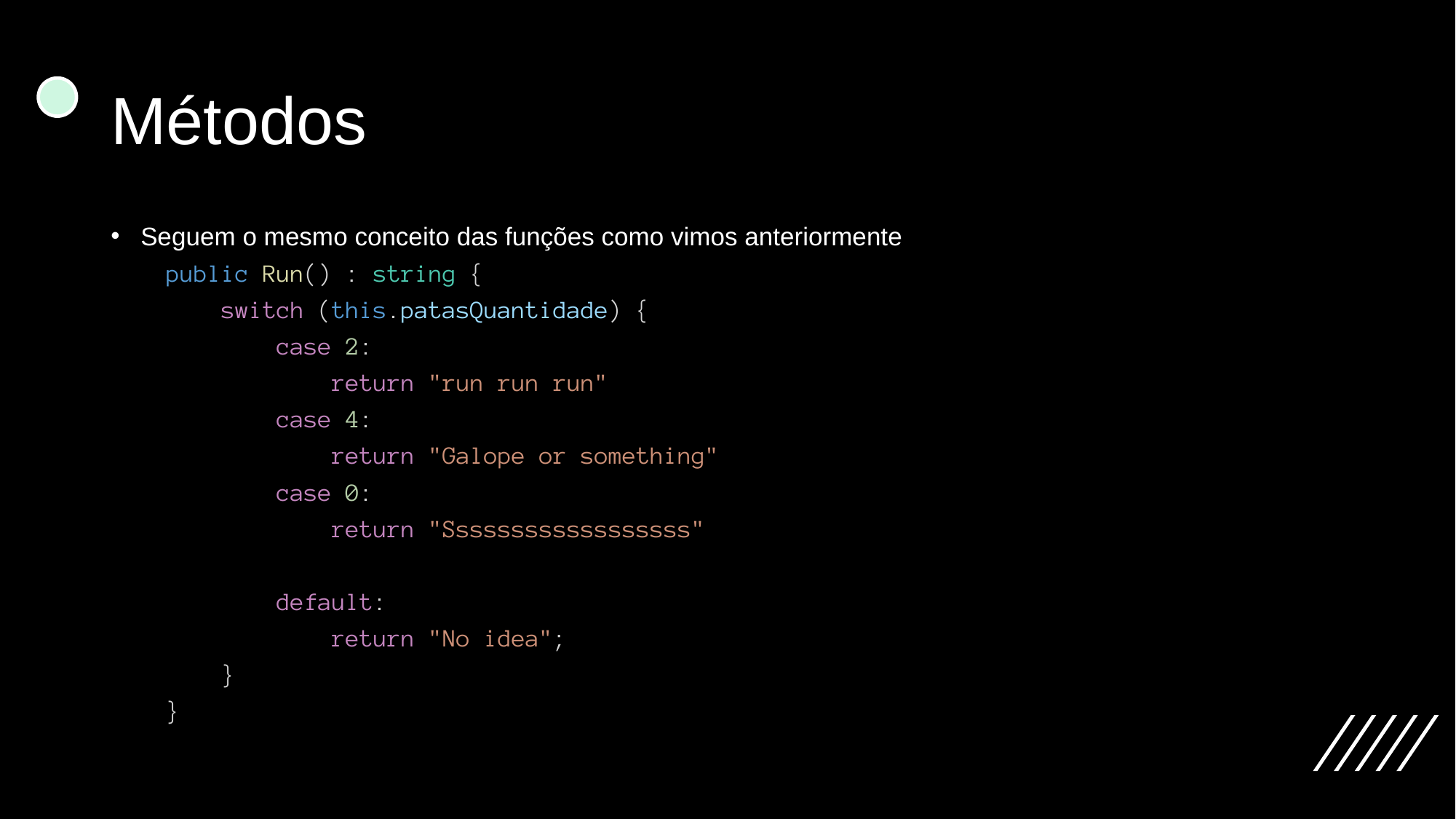

# Métodos
Seguem o mesmo conceito das funções como vimos anteriormente
    public Run() : string {
        switch (this.patasQuantidade) {
            case 2:
                return "run run run"
            case 4:
                return "Galope or something"
            case 0:
                return "Ssssssssssssssssss"

            default:
                return "No idea";
        }
    }